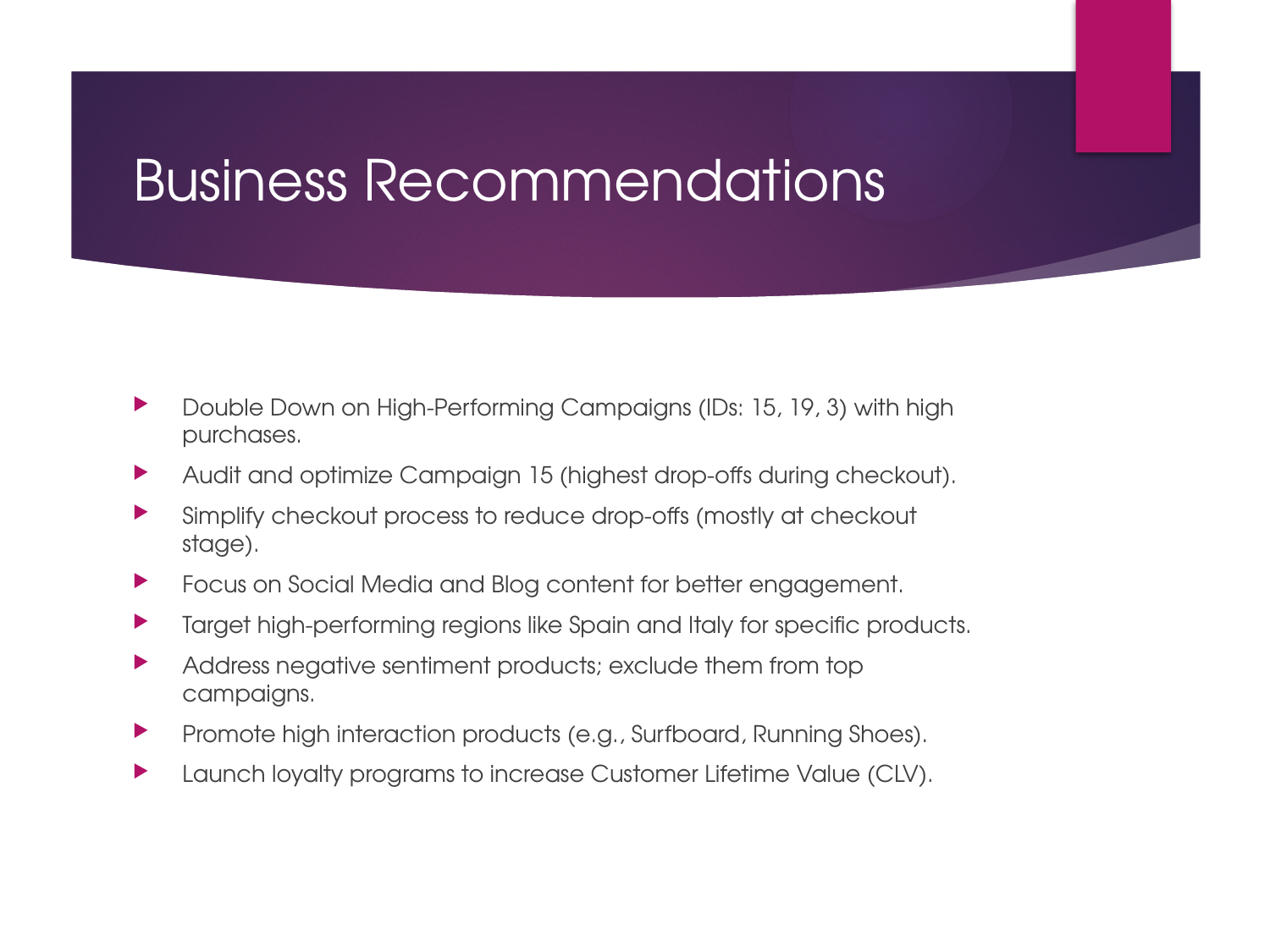

# Business Recommendations

Double Down on High-Performing Campaigns (IDs: 15, 19, 3) with high purchases.
Audit and optimize Campaign 15 (highest drop-offs during checkout).
Simplify checkout process to reduce drop-offs (mostly at checkout stage).
Focus on Social Media and Blog content for better engagement.
Target high-performing regions like Spain and Italy for specific products.
Address negative sentiment products; exclude them from top campaigns.
Promote high interaction products (e.g., Surfboard, Running Shoes).
Launch loyalty programs to increase Customer Lifetime Value (CLV).